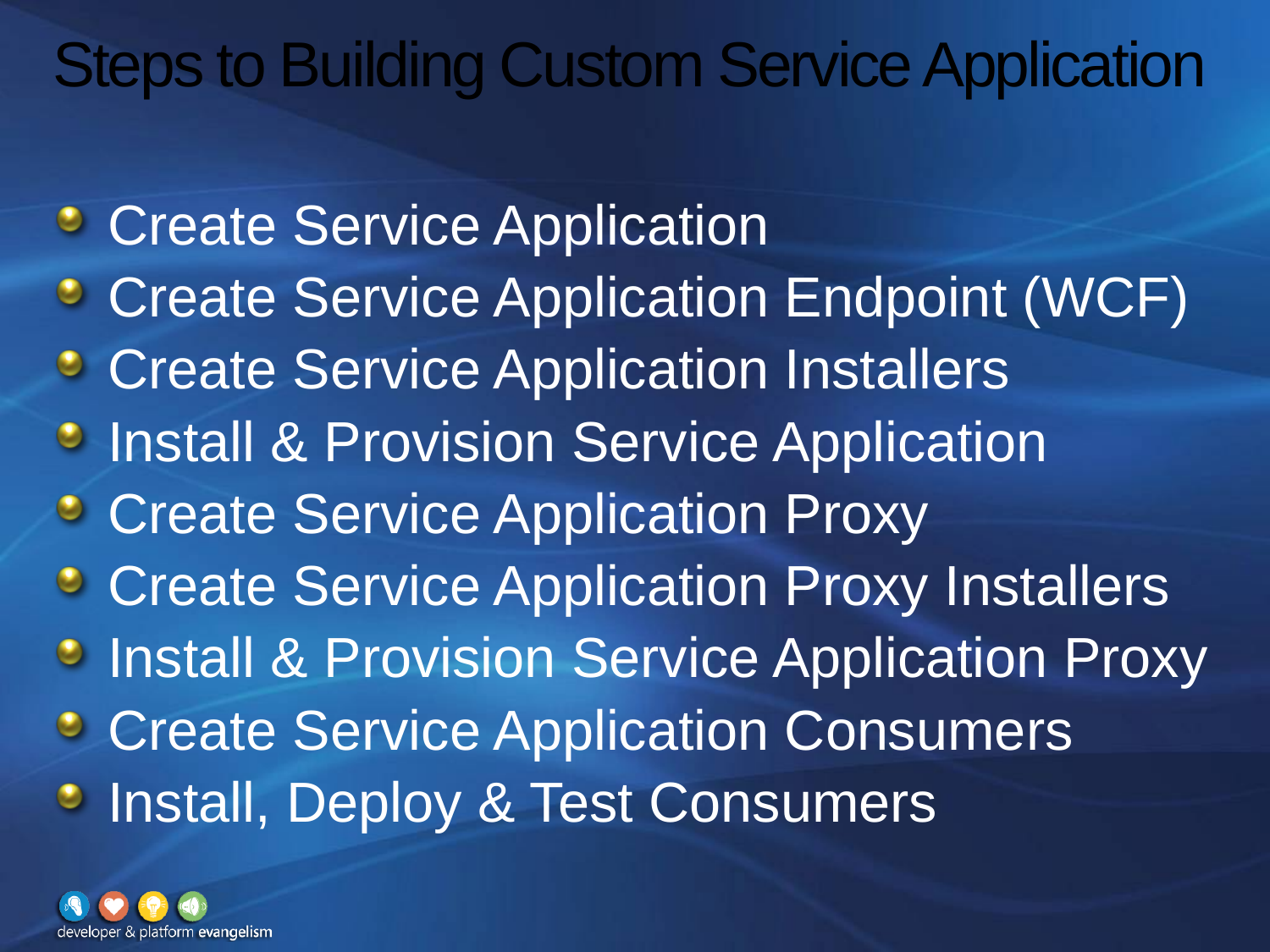

# Steps to Building Custom Service Application
Create Service Application
Create Service Application Endpoint (WCF)
Create Service Application Installers
Install & Provision Service Application
Create Service Application Proxy
Create Service Application Proxy Installers
Install & Provision Service Application Proxy
Create Service Application Consumers
Install, Deploy & Test Consumers